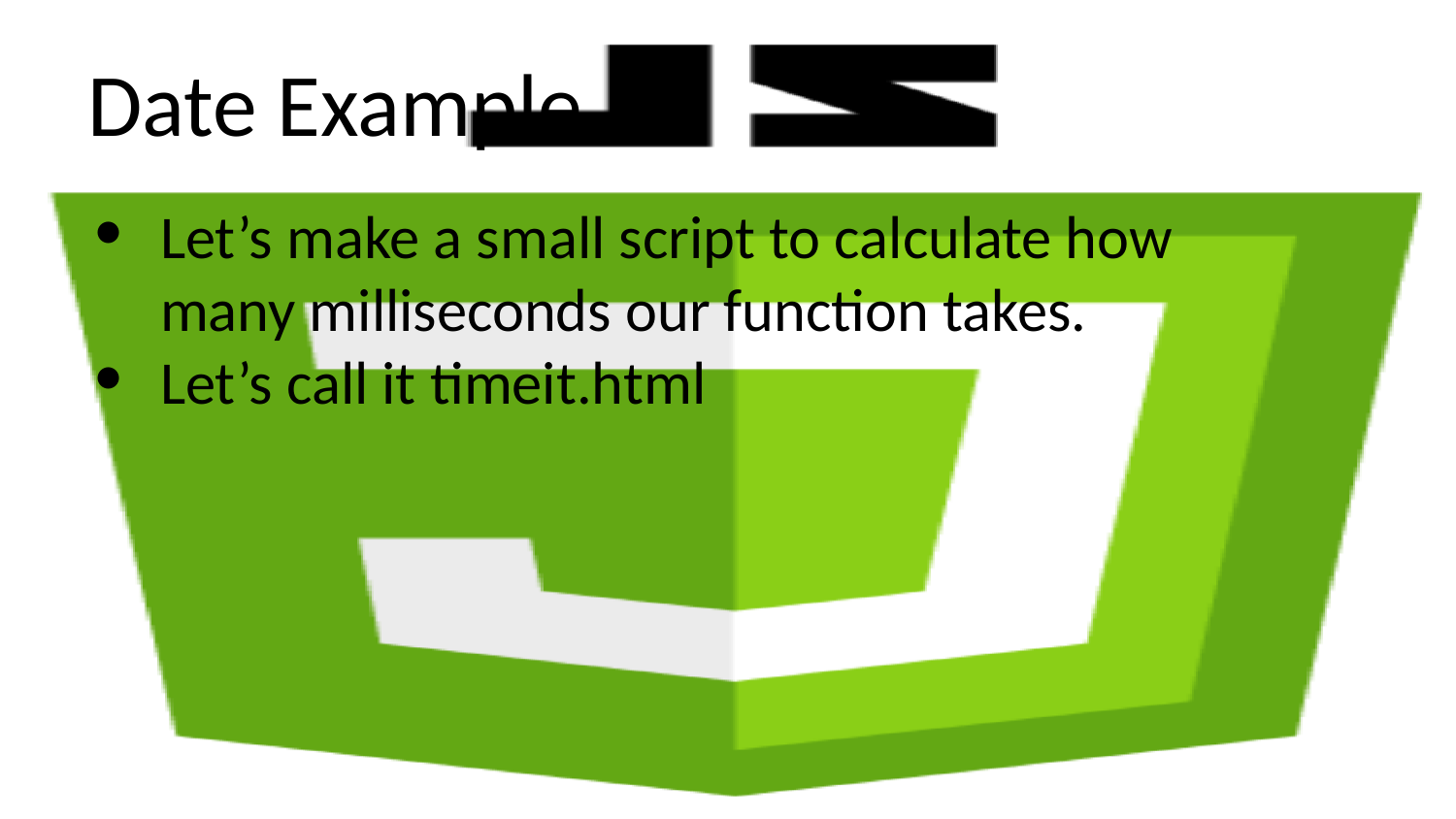

# Date Example
Let’s make a small script to calculate how
many milliseconds our function takes.
Let’s call it timeit.html